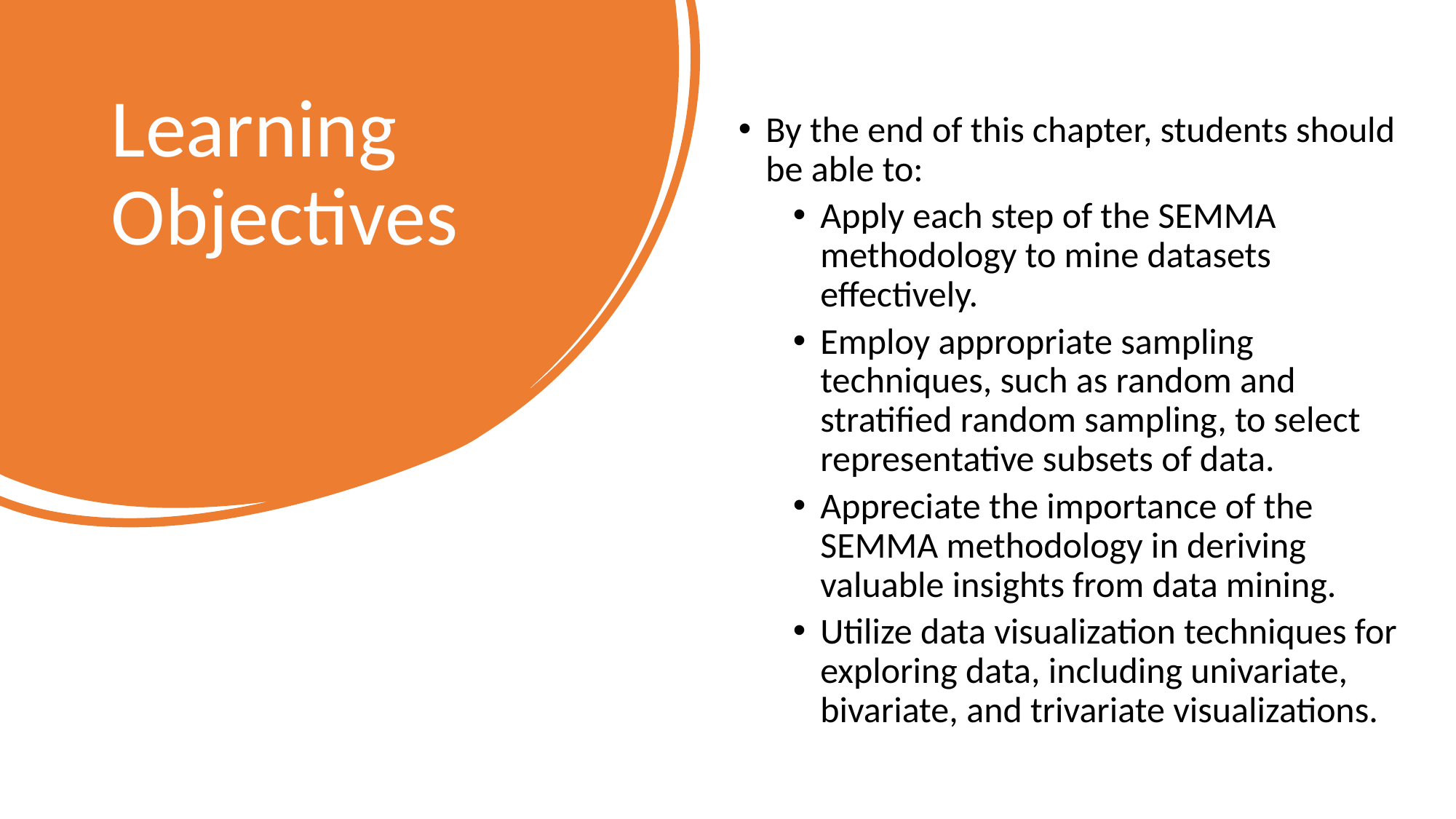

# Learning Objectives
By the end of this chapter, students should be able to:
Apply each step of the SEMMA methodology to mine datasets effectively.
Employ appropriate sampling techniques, such as random and stratified random sampling, to select representative subsets of data.
Appreciate the importance of the SEMMA methodology in deriving valuable insights from data mining.
Utilize data visualization techniques for exploring data, including univariate, bivariate, and trivariate visualizations.